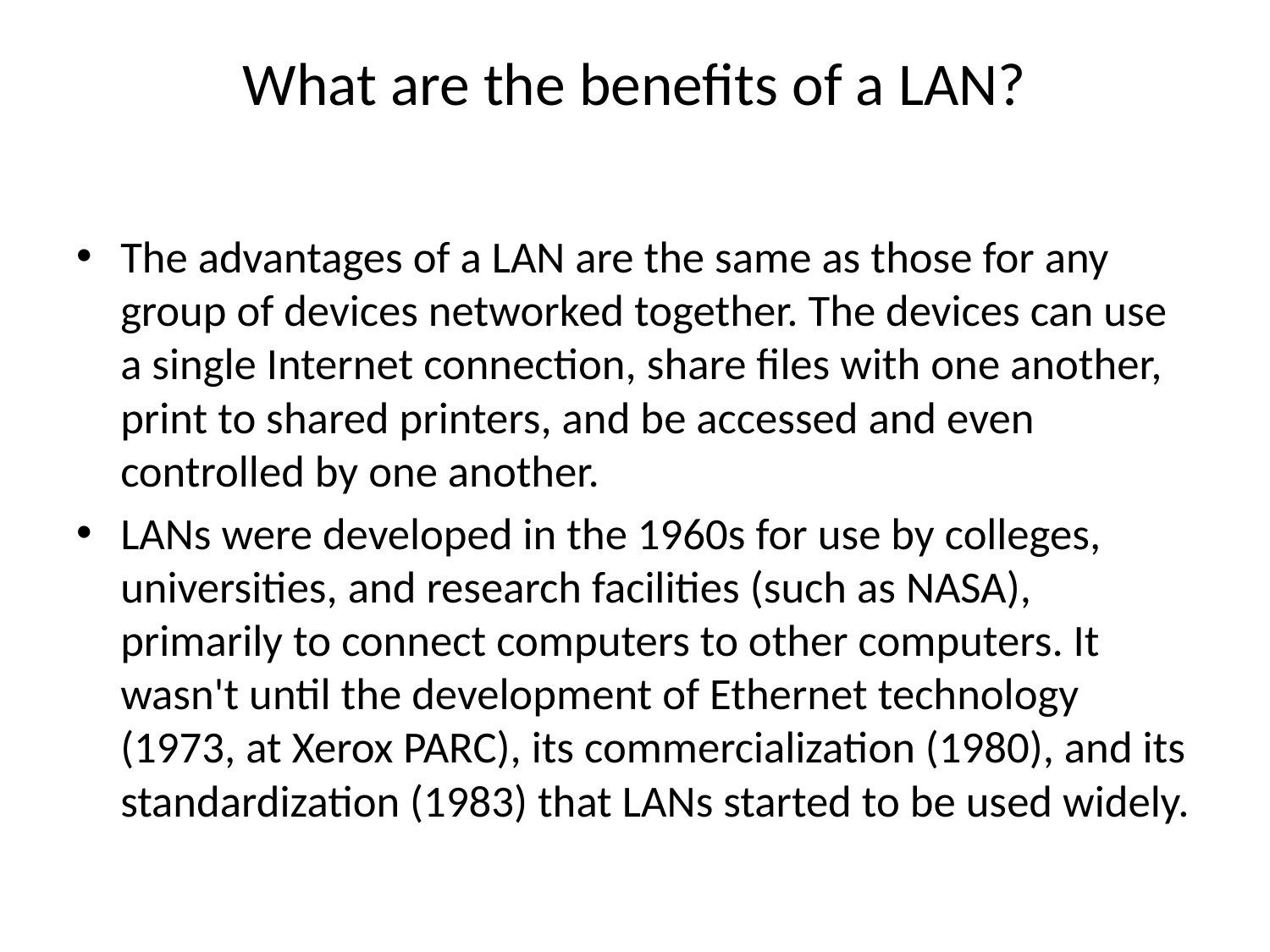

# What are the benefits of a LAN?
The advantages of a LAN are the same as those for any group of devices networked together. The devices can use a single Internet connection, share files with one another, print to shared printers, and be accessed and even controlled by one another.
LANs were developed in the 1960s for use by colleges, universities, and research facilities (such as NASA), primarily to connect computers to other computers. It wasn't until the development of Ethernet technology (1973, at Xerox PARC), its commercialization (1980), and its standardization (1983) that LANs started to be used widely.